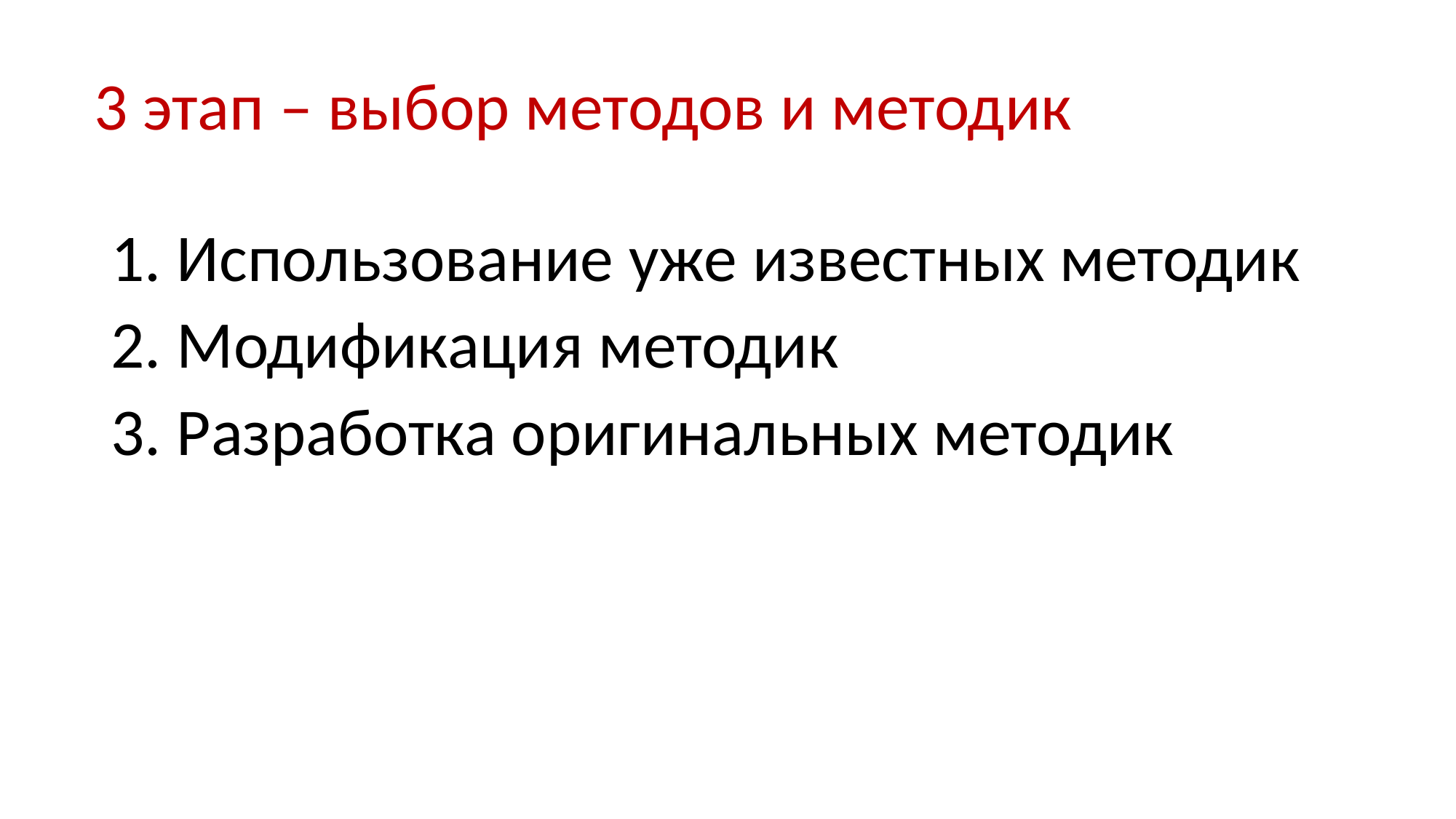

# 3 этап – выбор методов и методик
1. Использование уже известных методик
2. Модификация методик
3. Разработка оригинальных методик